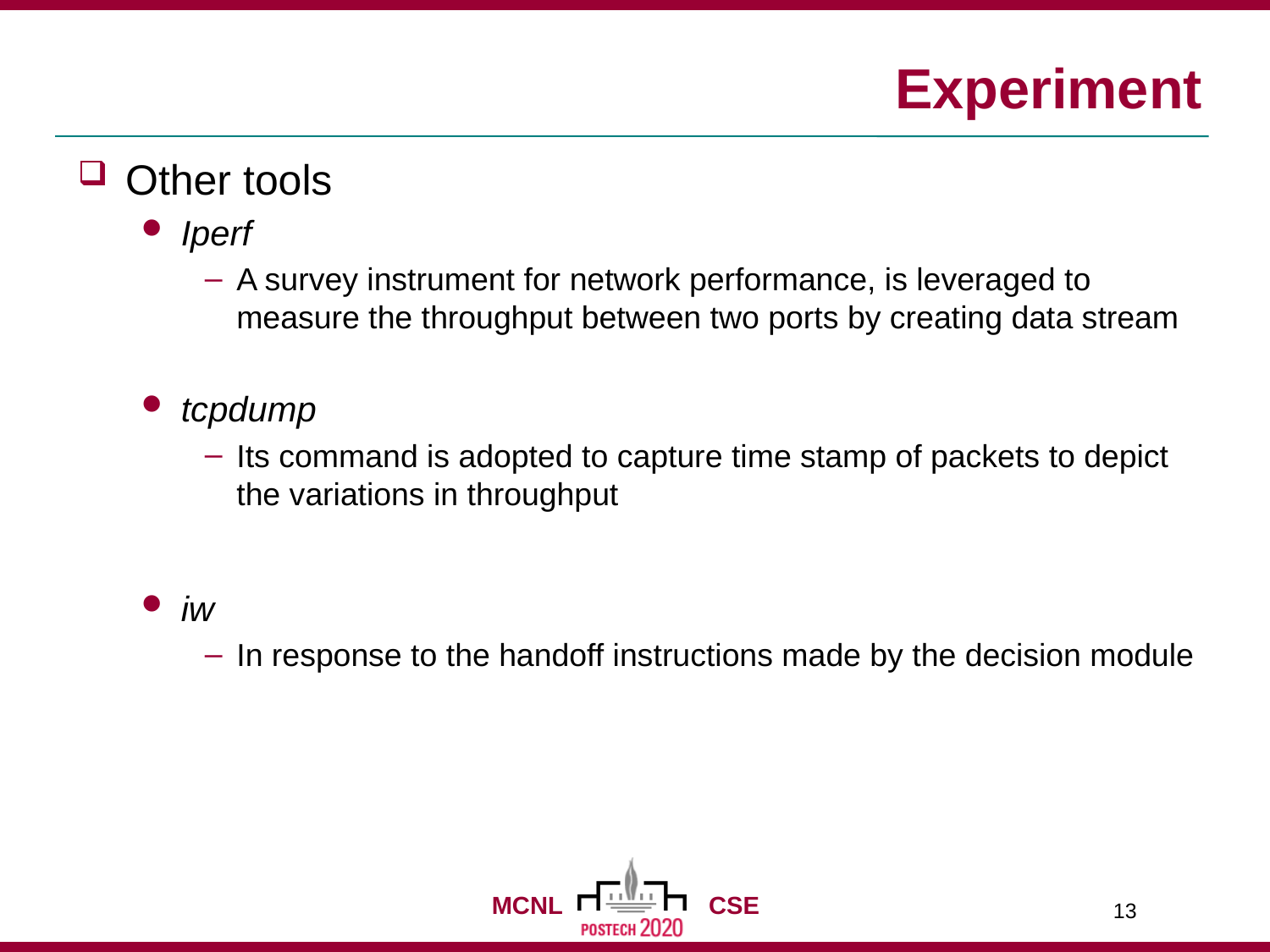

# Experiment
Other tools
Iperf
A survey instrument for network performance, is leveraged to measure the throughput between two ports by creating data stream

tcpdump
Its command is adopted to capture time stamp of packets to depict the variations in throughput

iw
In response to the handoff instructions made by the decision module

13